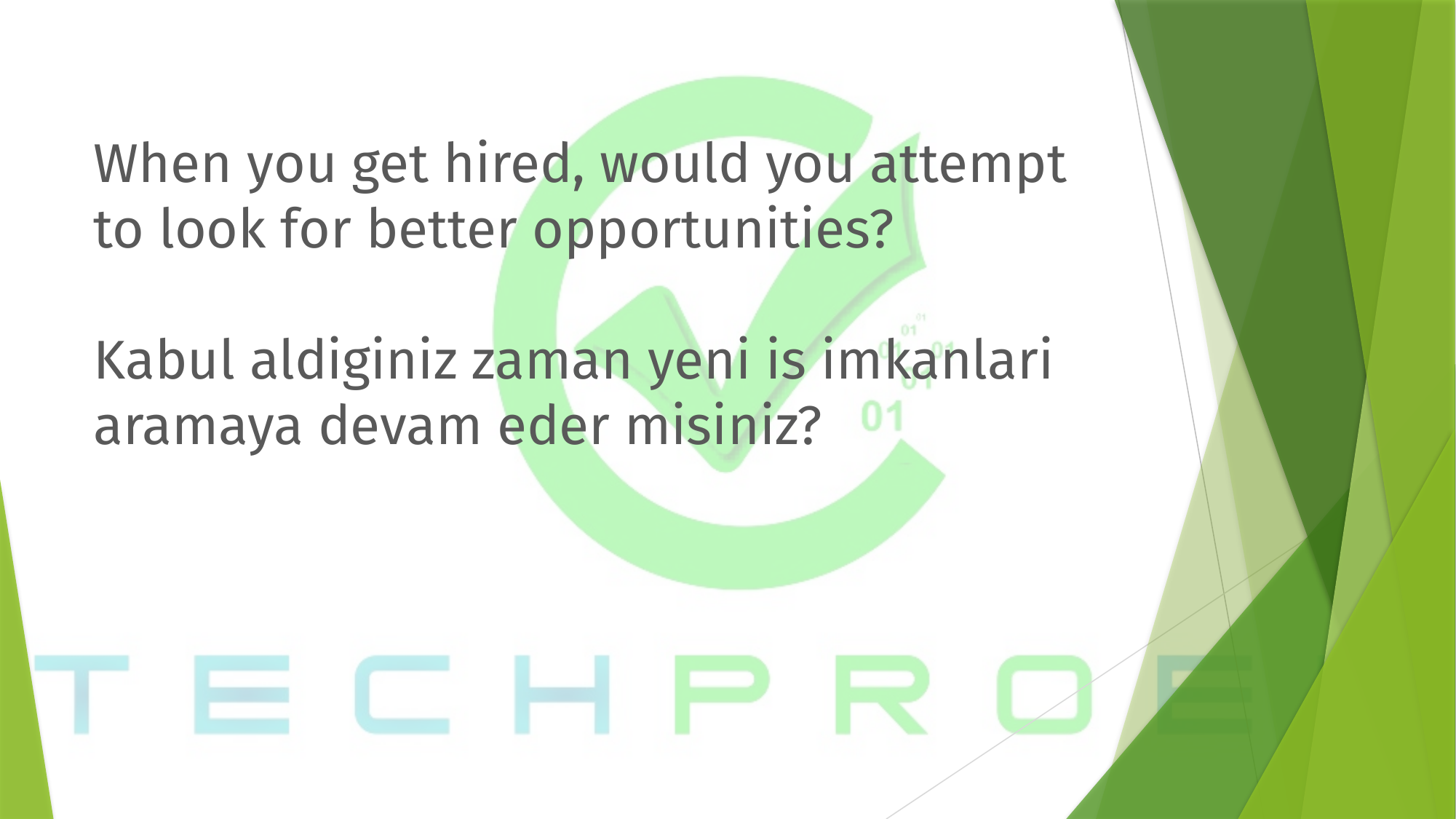

# When you get hired, would you attempt to look for better opportunities? Kabul aldiginiz zaman yeni is imkanlari aramaya devam eder misiniz?